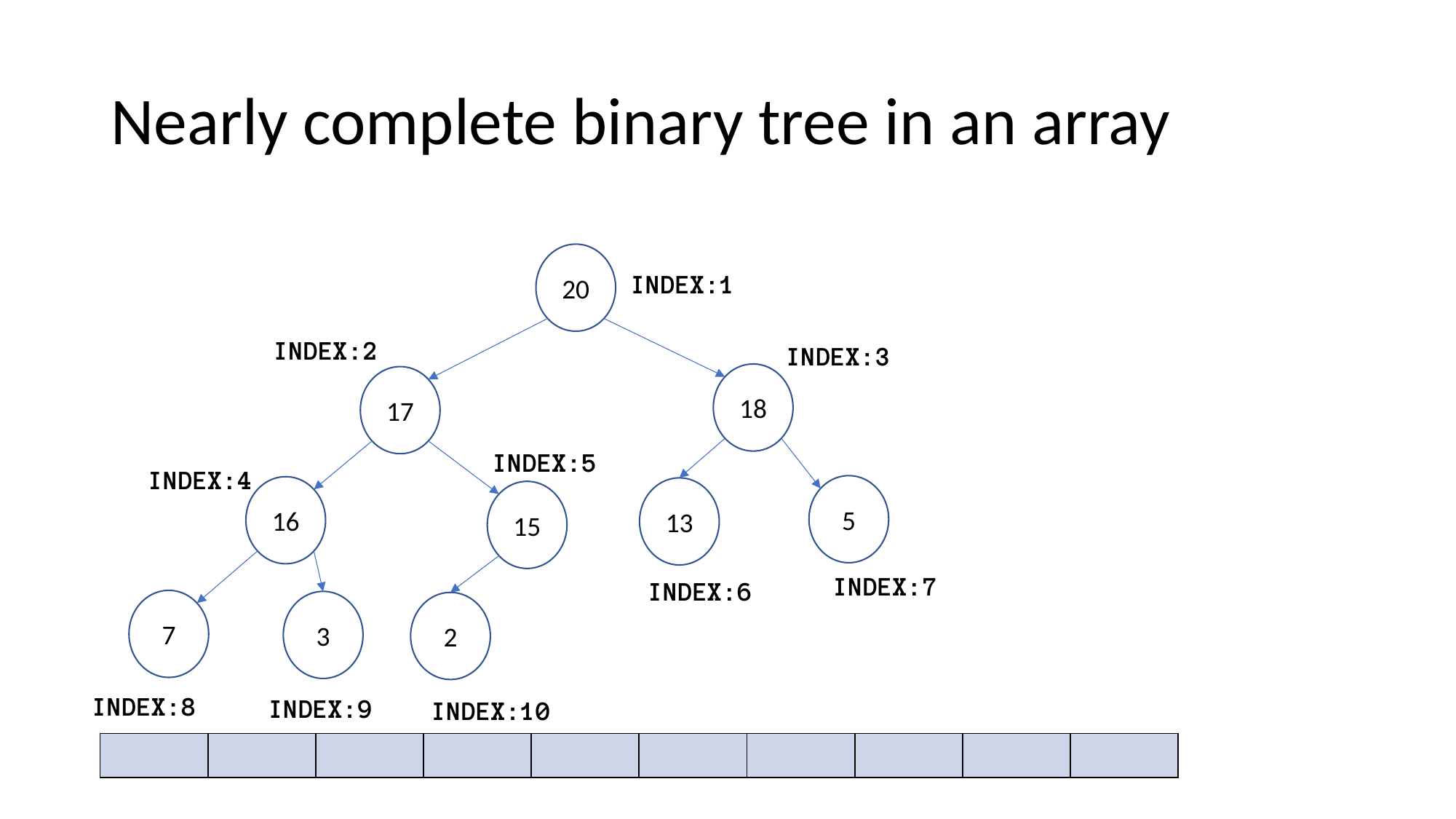

# Nearly complete binary tree in an array
20
INDEX:1
INDEX:2
INDEX:3
18
17
INDEX:5
INDEX:4
5
16
13
15
INDEX:7
INDEX:6
7
3
2
INDEX:8
INDEX:9
INDEX:10
|  |  |  |  |  |  |  |  |  |  |
| --- | --- | --- | --- | --- | --- | --- | --- | --- | --- |